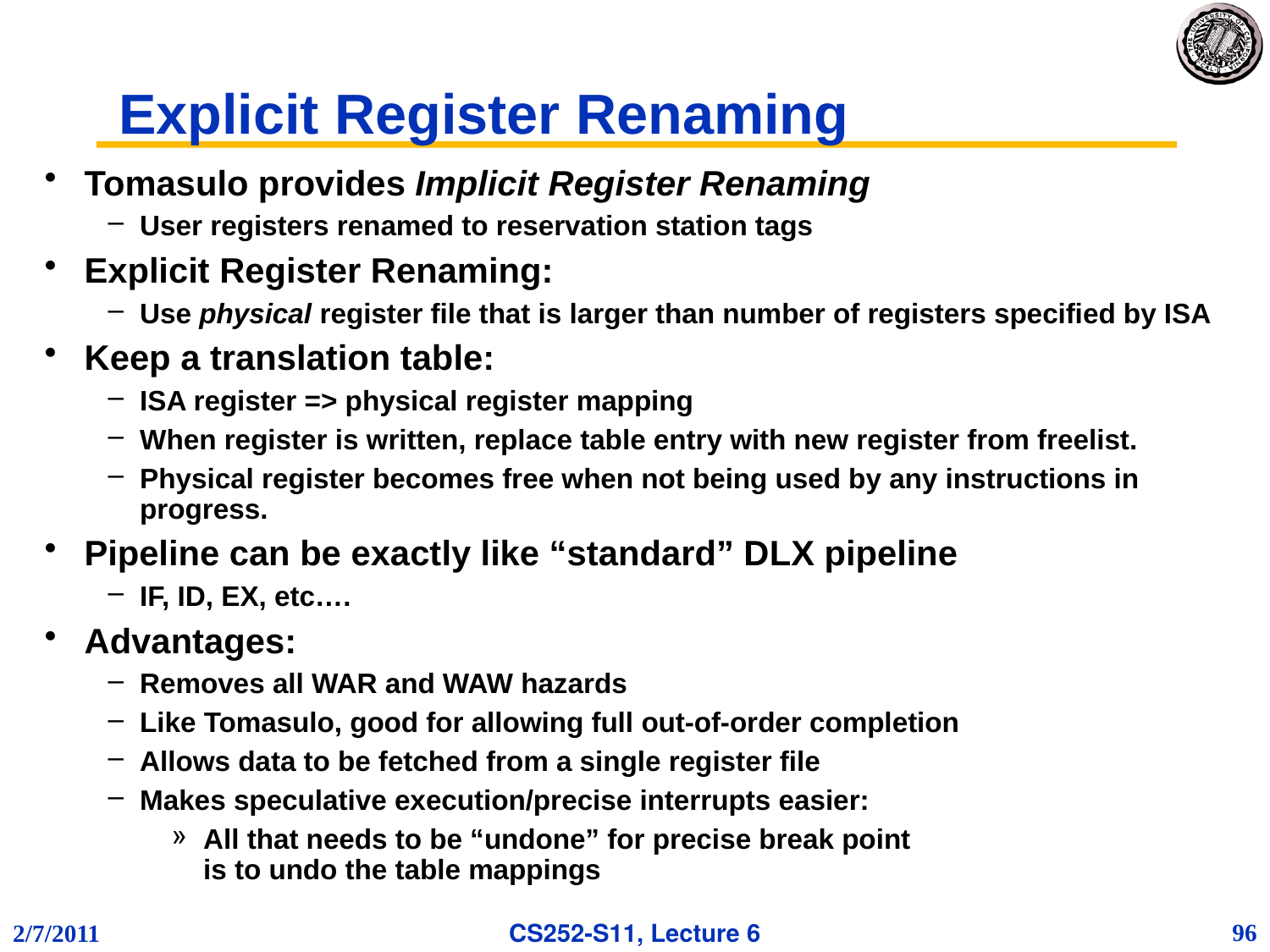

# Explicit Register Renaming
Tomasulo provides Implicit Register Renaming
User registers renamed to reservation station tags
Explicit Register Renaming:
Use physical register file that is larger than number of registers specified by ISA
Keep a translation table:
ISA register => physical register mapping
When register is written, replace table entry with new register from freelist.
Physical register becomes free when not being used by any instructions in progress.
Pipeline can be exactly like “standard” DLX pipeline
IF, ID, EX, etc….
Advantages:
Removes all WAR and WAW hazards
Like Tomasulo, good for allowing full out-of-order completion
Allows data to be fetched from a single register file
Makes speculative execution/precise interrupts easier:
All that needs to be “undone” for precise break point
is to undo the table mappings

96
2/7/2011
CS252-S11, Lecture 6